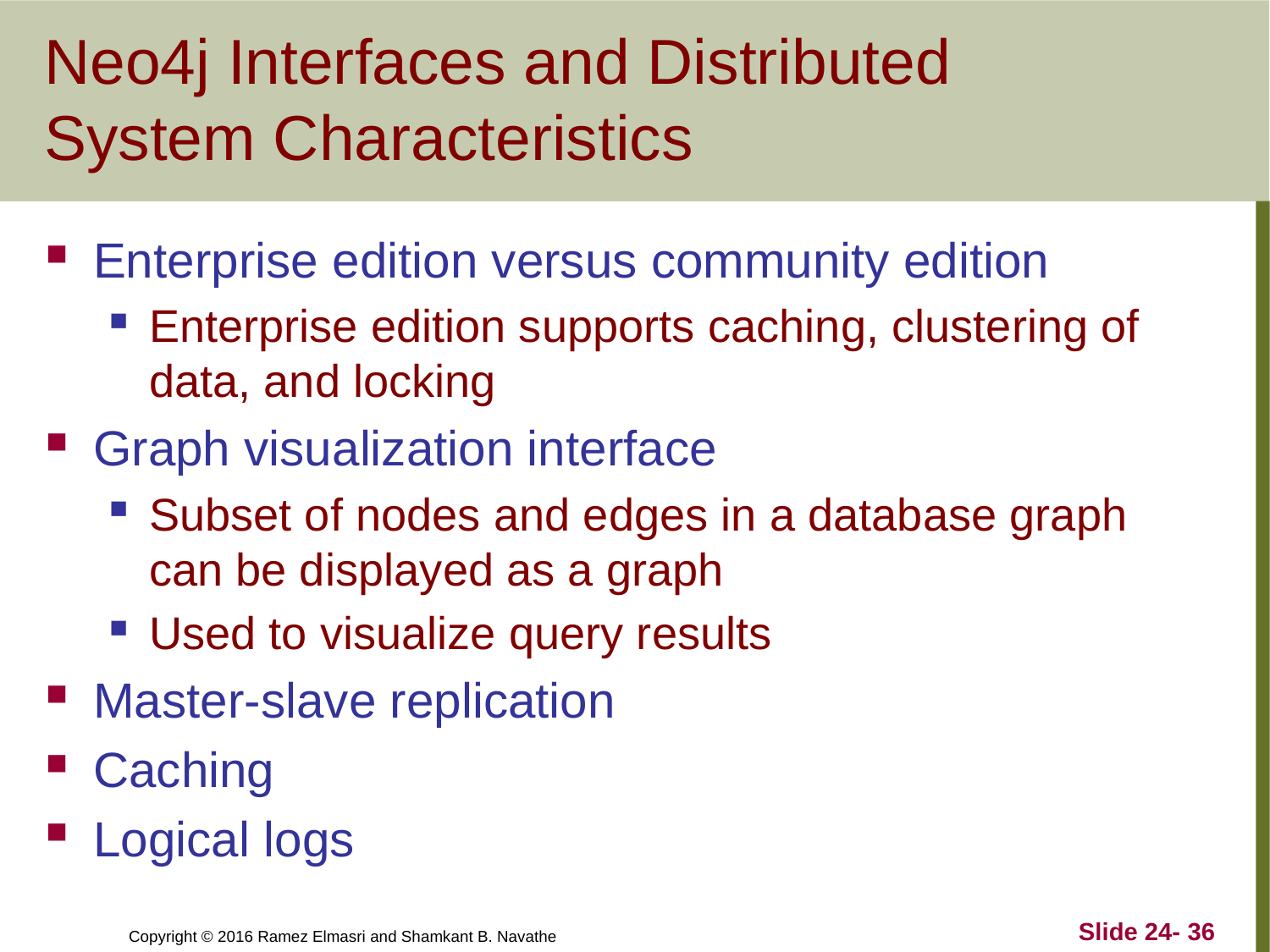

Neo4j Interfaces and Distributed System Characteristics
Enterprise edition versus community edition
Enterprise edition supports caching, clustering of data, and locking
Graph visualization interface
Subset of nodes and edges in a database graph can be displayed as a graph
Used to visualize query results
Master-slave replication
Caching
Logical logs
Slide 24- 36